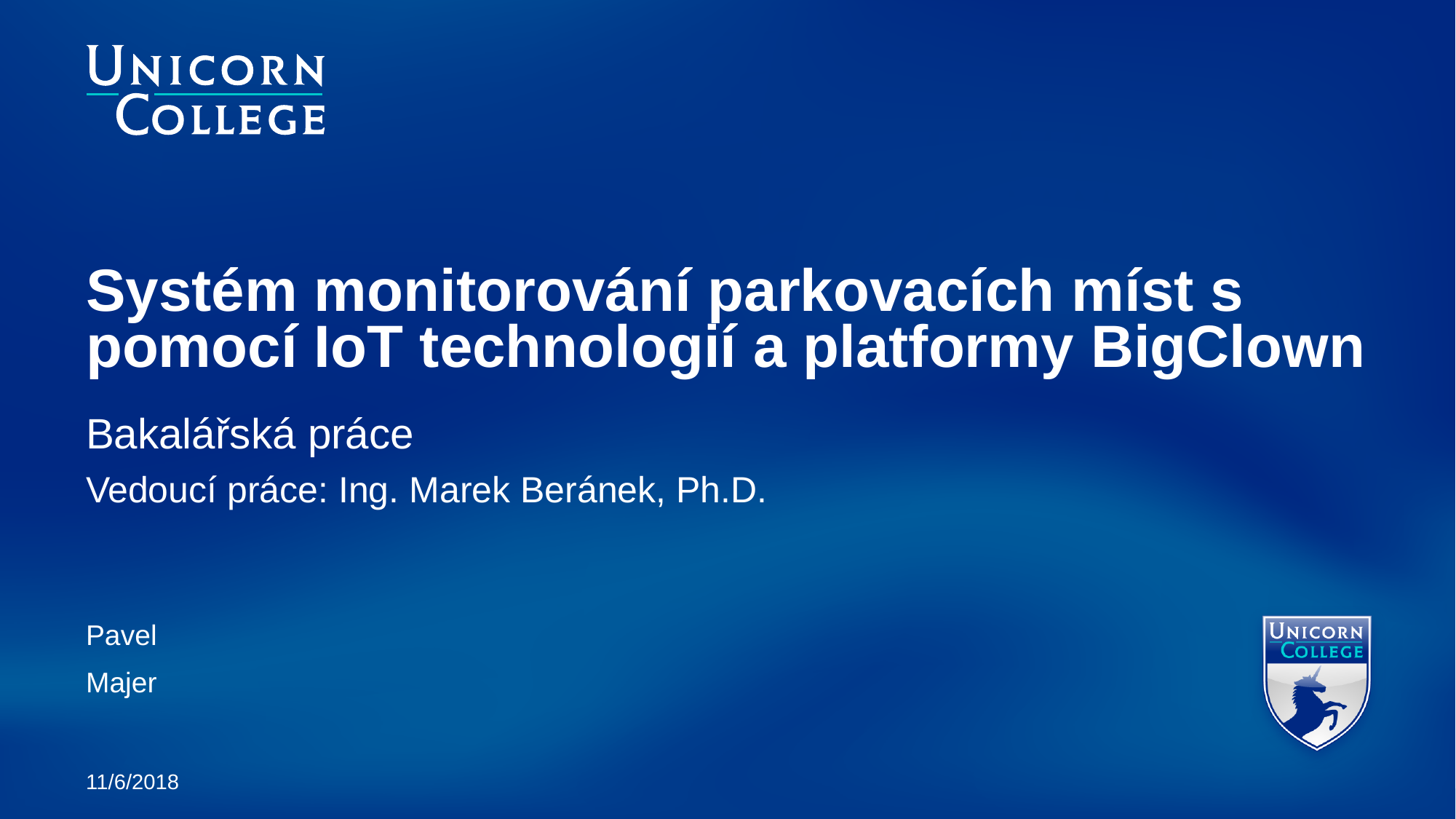

# Systém monitorování parkovacích míst s pomocí IoT technologií a platformy BigClown
Bakalářská práce
Vedoucí práce: Ing. Marek Beránek, Ph.D.
Pavel
Majer
11/6/2018